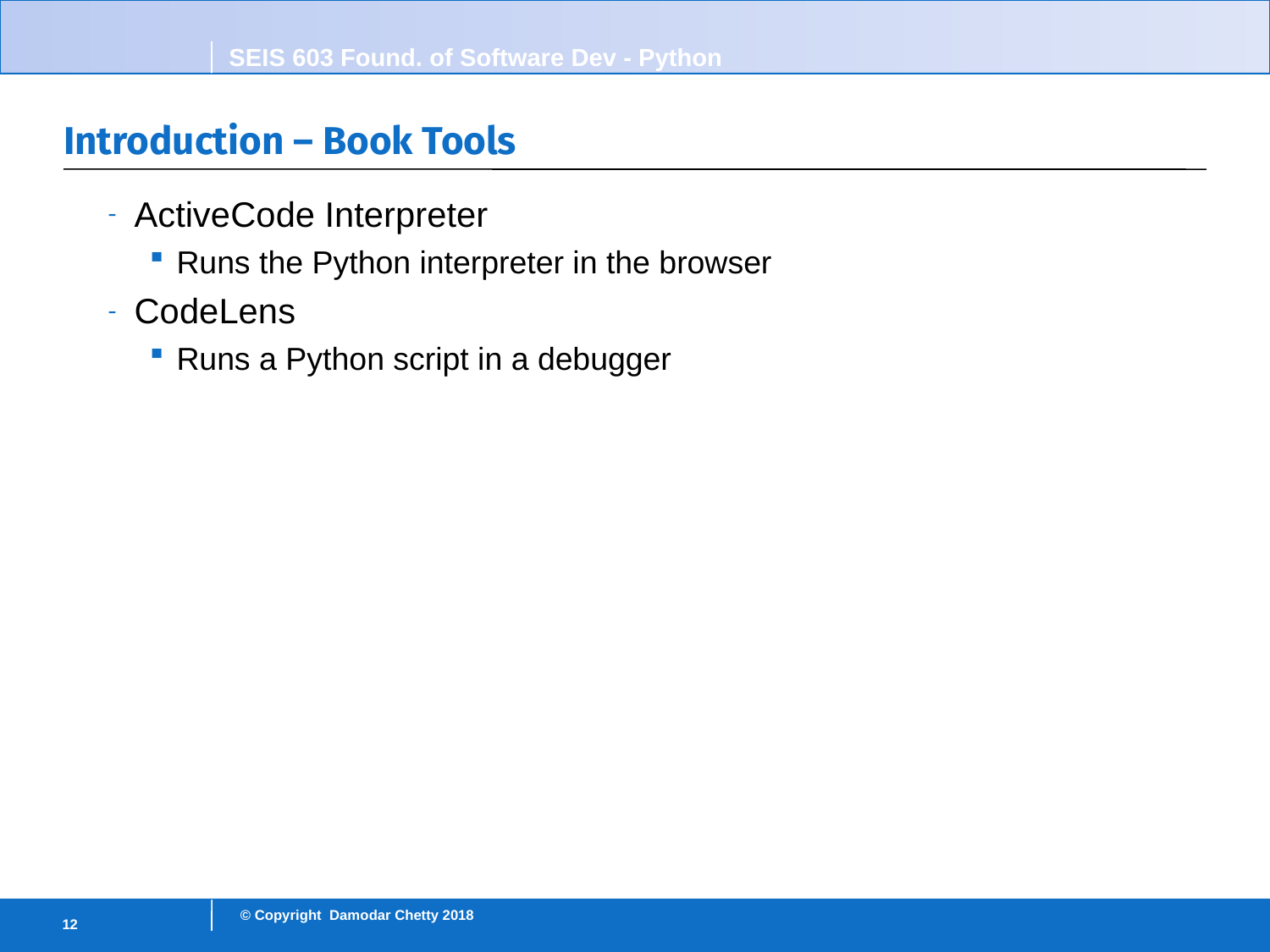

# Introduction – Book Tools
ActiveCode Interpreter
Runs the Python interpreter in the browser
CodeLens
Runs a Python script in a debugger
12